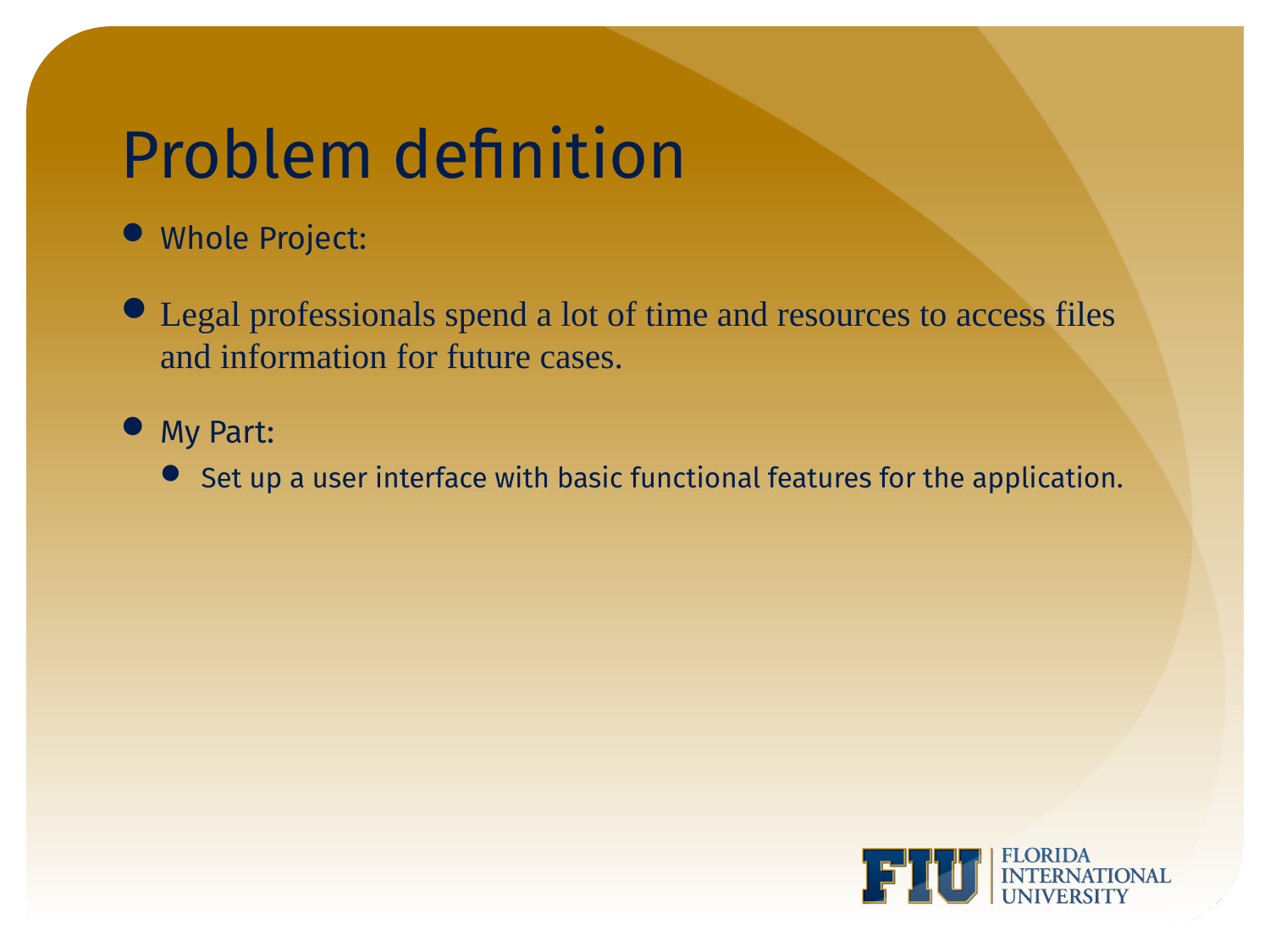

# Problem definition
Whole Project:
Legal professionals spend a lot of time and resources to access files and information for future cases.
My Part:
Set up a user interface with basic functional features for the application.